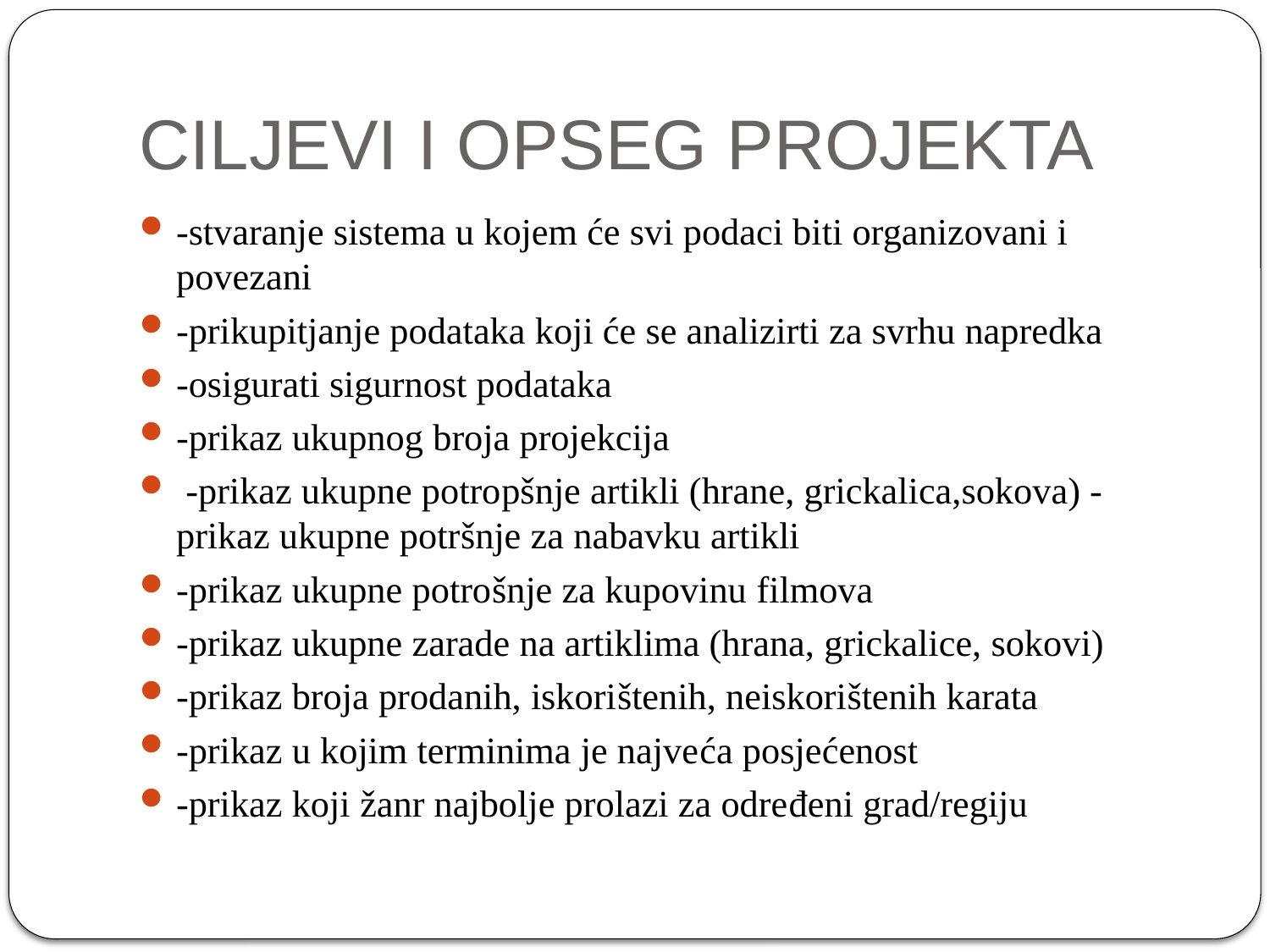

# CILJEVI I OPSEG PROJEKTA
-stvaranje sistema u kojem će svi podaci biti organizovani i povezani
-prikupitjanje podataka koji će se analizirti za svrhu napredka
-osigurati sigurnost podataka
-prikaz ukupnog broja projekcija
 -prikaz ukupne potropšnje artikli (hrane, grickalica,sokova) -prikaz ukupne potršnje za nabavku artikli
-prikaz ukupne potrošnje za kupovinu filmova
-prikaz ukupne zarade na artiklima (hrana, grickalice, sokovi)
-prikaz broja prodanih, iskorištenih, neiskorištenih karata
-prikaz u kojim terminima je najveća posjećenost
-prikaz koji žanr najbolje prolazi za određeni grad/regiju